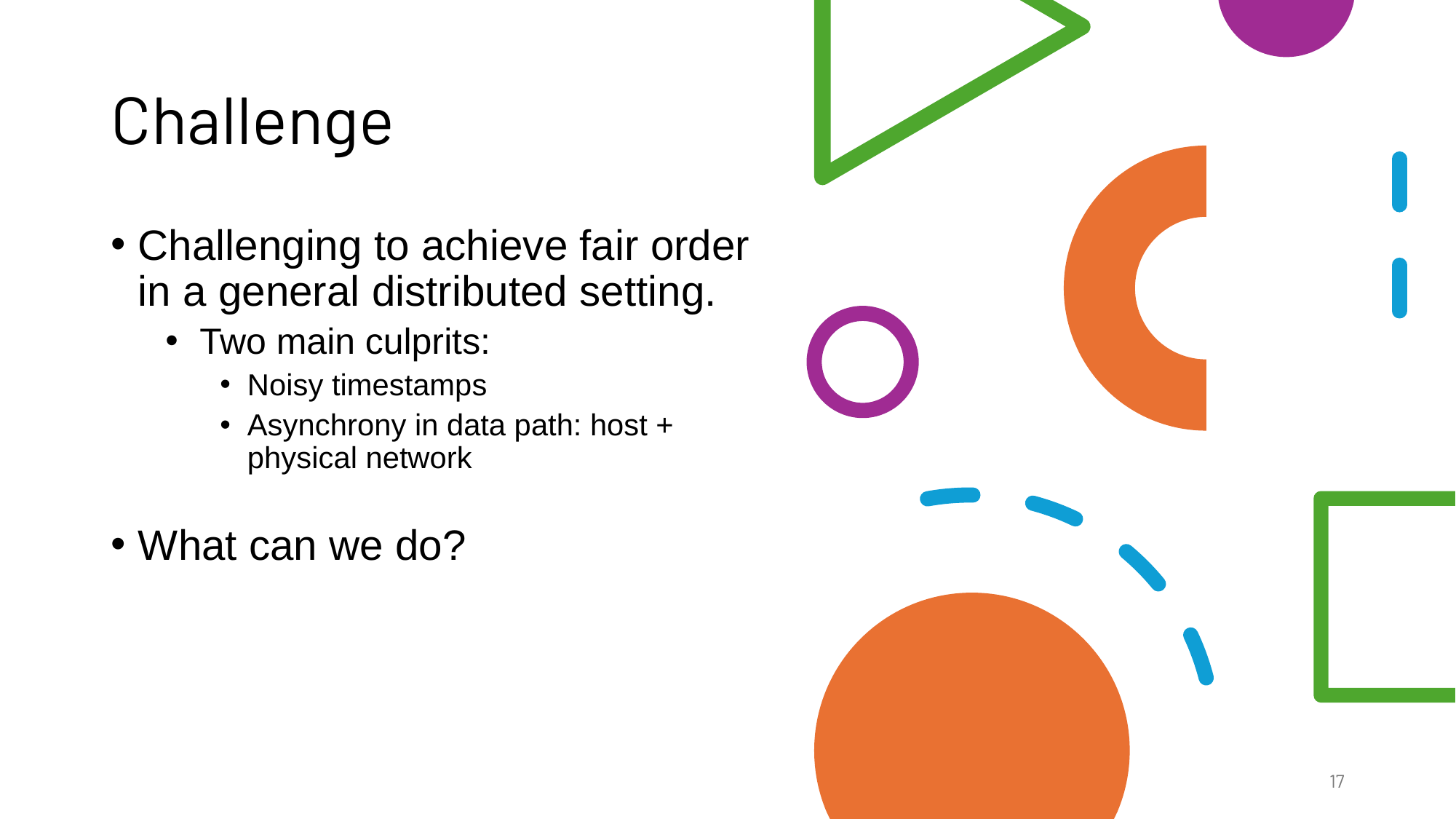

# Challenge

Challenging to achieve fair order in a general distributed setting.
Two main culprits:
Noisy timestamps
Asynchrony in data path: host + physical network
What can we do?

17